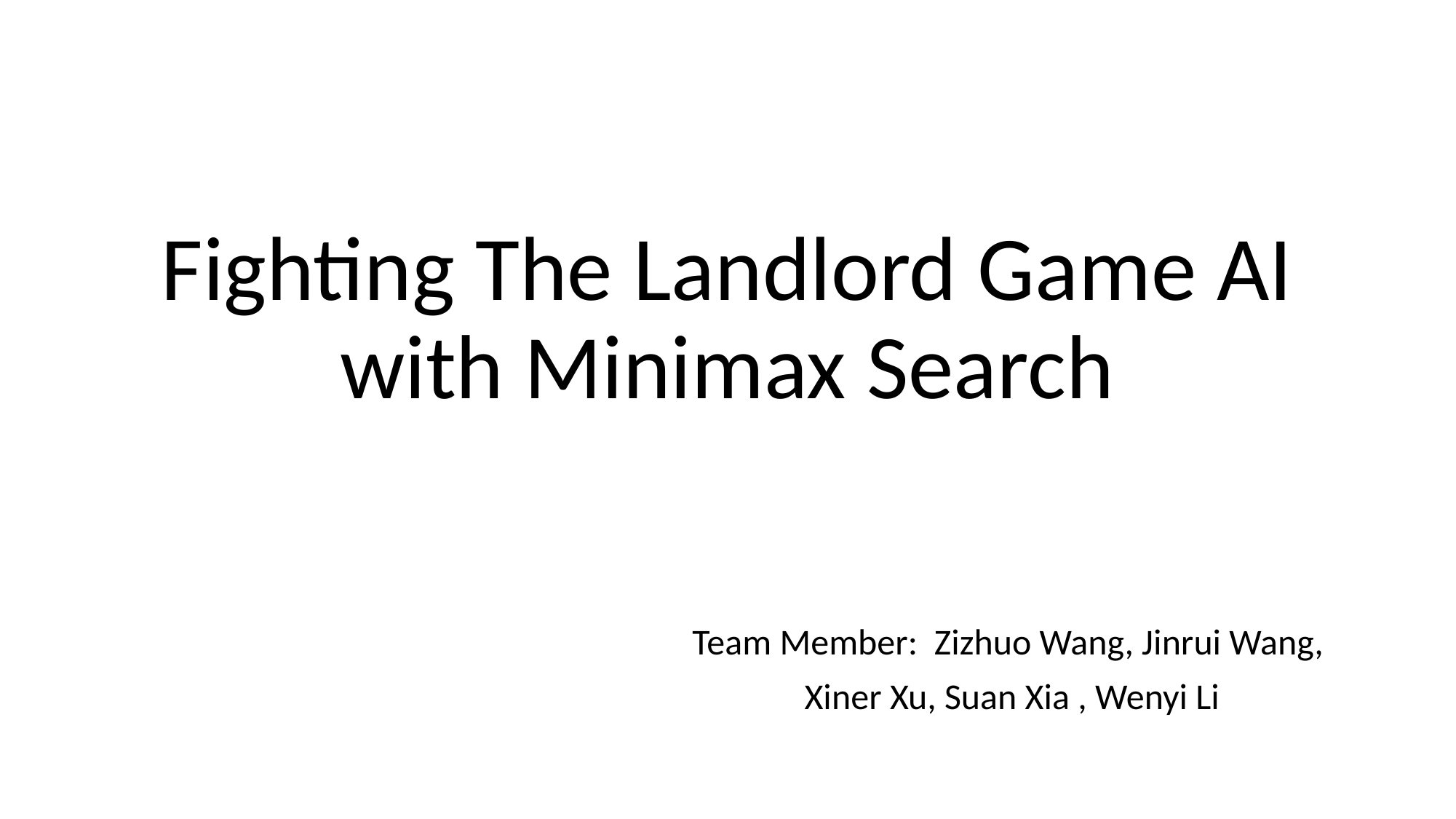

# Fighting The Landlord Game AI with Minimax Search
Team Member:  Zizhuo Wang, Jinrui Wang,
Xiner Xu, Suan Xia , Wenyi Li